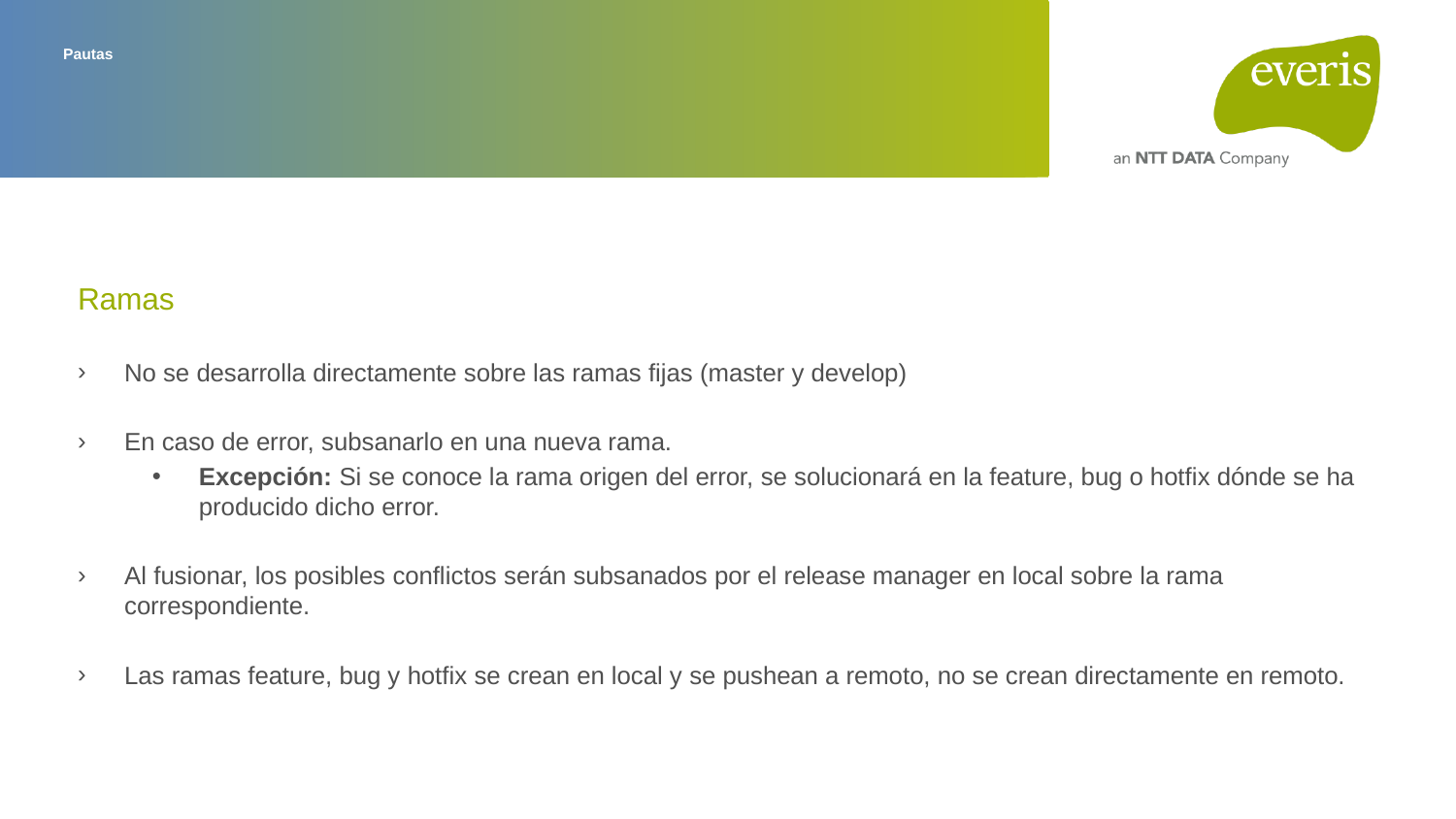

# Pautas
Ramas
No se desarrolla directamente sobre las ramas fijas (master y develop)

En caso de error, subsanarlo en una nueva rama.
Excepción: Si se conoce la rama origen del error, se solucionará en la feature, bug o hotfix dónde se ha producido dicho error.

Al fusionar, los posibles conflictos serán subsanados por el release manager en local sobre la rama correspondiente.

Las ramas feature, bug y hotfix se crean en local y se pushean a remoto, no se crean directamente en remoto.